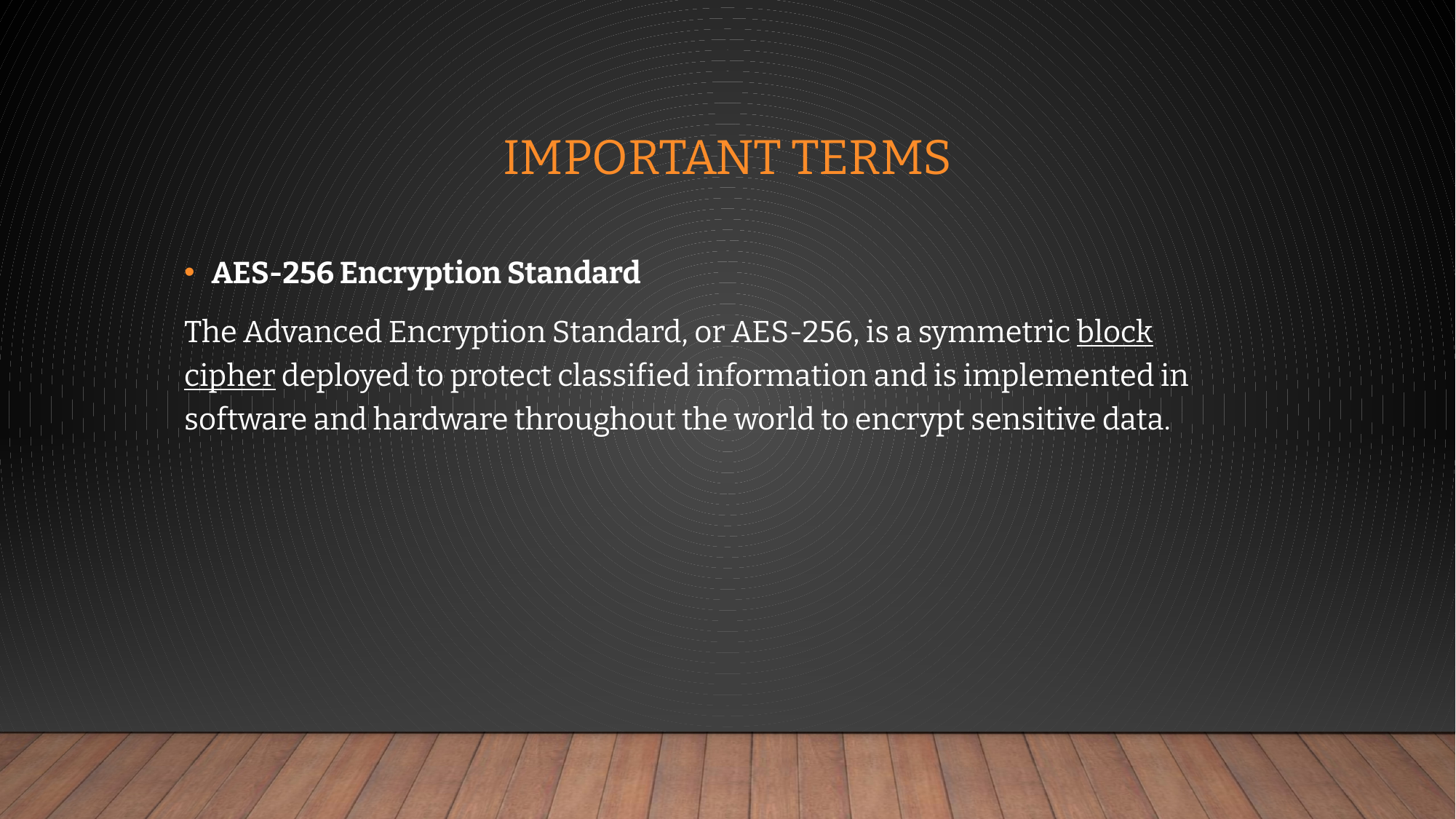

# IMPORTANT TERMS
AES-256 Encryption Standard
The Advanced Encryption Standard, or AES-256, is a symmetric block cipher deployed to protect classified information and is implemented in software and hardware throughout the world to encrypt sensitive data.